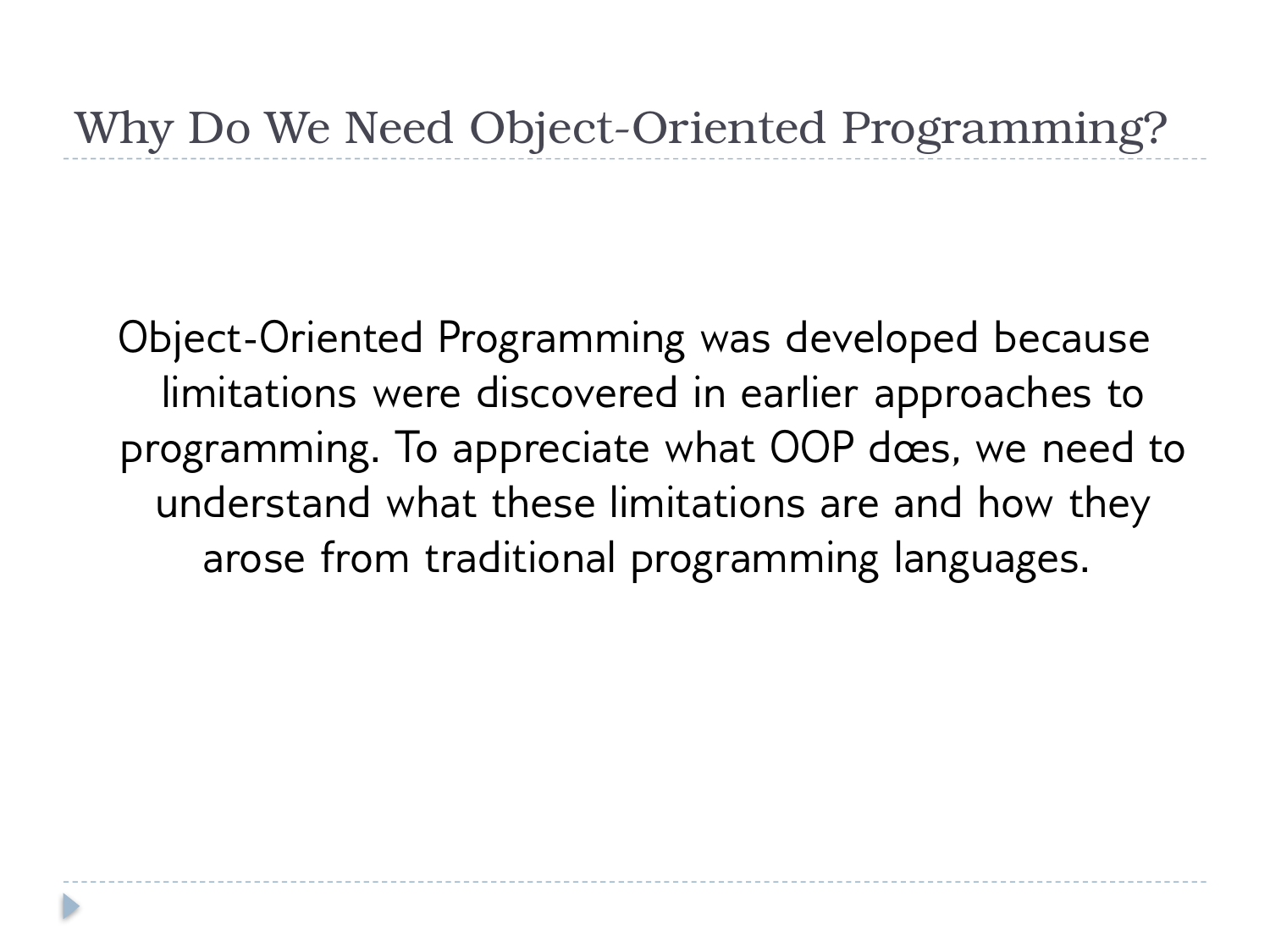

# Why Do We Need Object-Oriented Programming?

Object-Oriented Programming was developed because limitations were discovered in earlier approaches to programming. To appreciate what OOP does, we need to understand what these limitations are and how they arose from traditional programming languages.